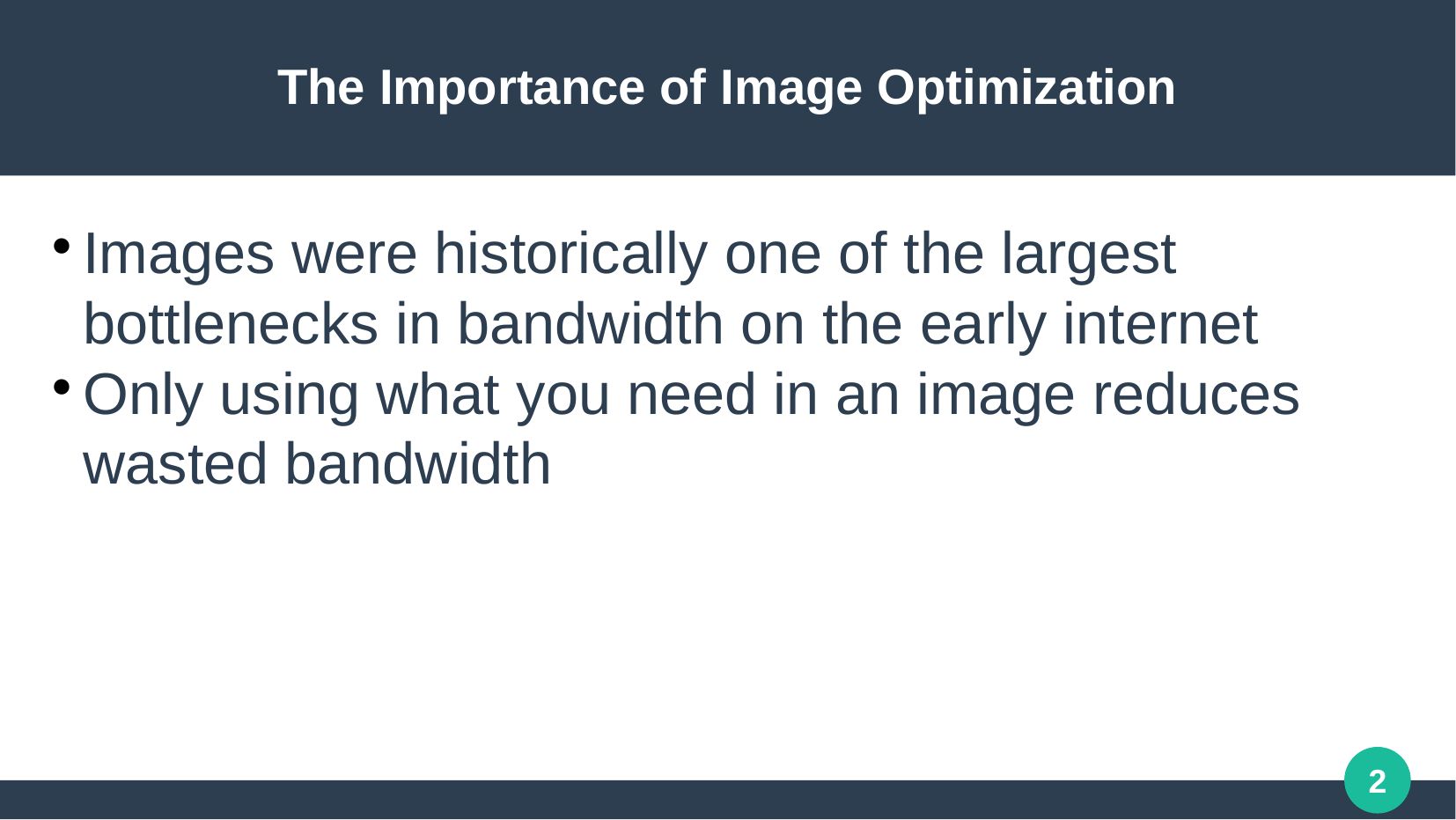

The Importance of Image Optimization
Images were historically one of the largest bottlenecks in bandwidth on the early internet
Only using what you need in an image reduces wasted bandwidth